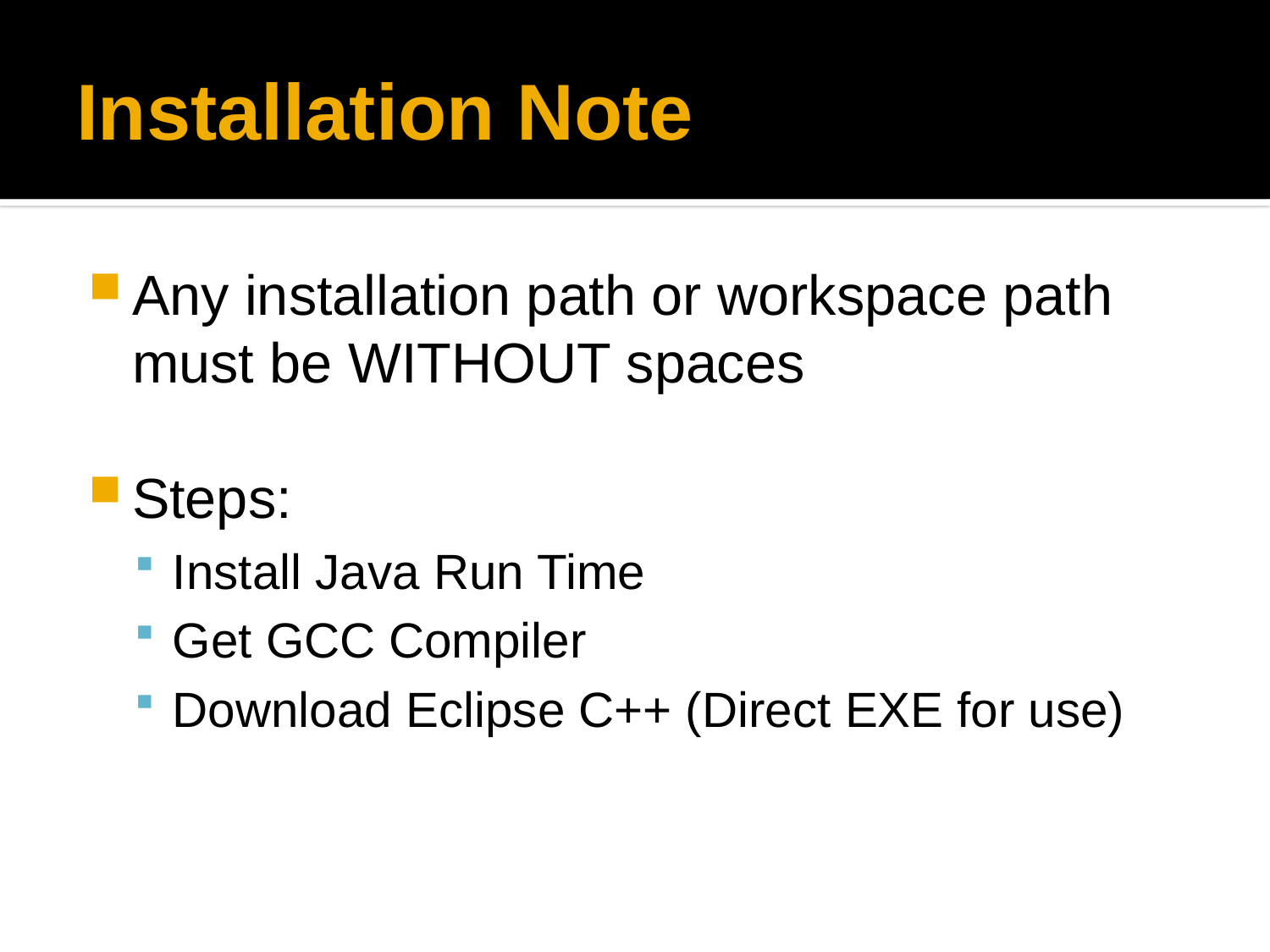

# Installation Note
Any installation path or workspace path must be WITHOUT spaces

Steps:
Install Java Run Time
Get GCC Compiler
Download Eclipse C++ (Direct EXE for use)